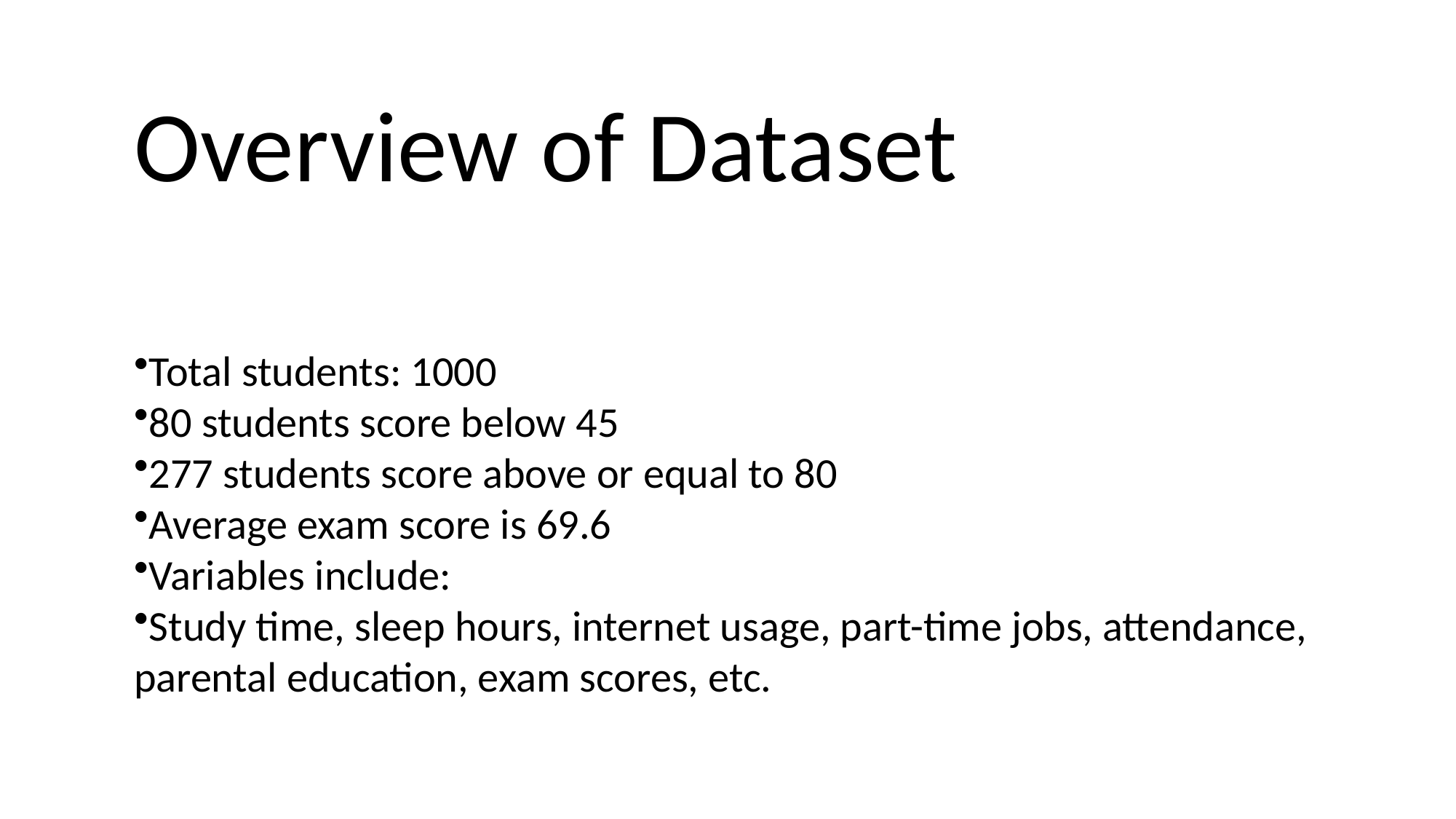

Overview of Dataset
Total students: 1000
80 students score below 45
277 students score above or equal to 80
Average exam score is 69.6
Variables include:
Study time, sleep hours, internet usage, part-time jobs, attendance, parental education, exam scores, etc.